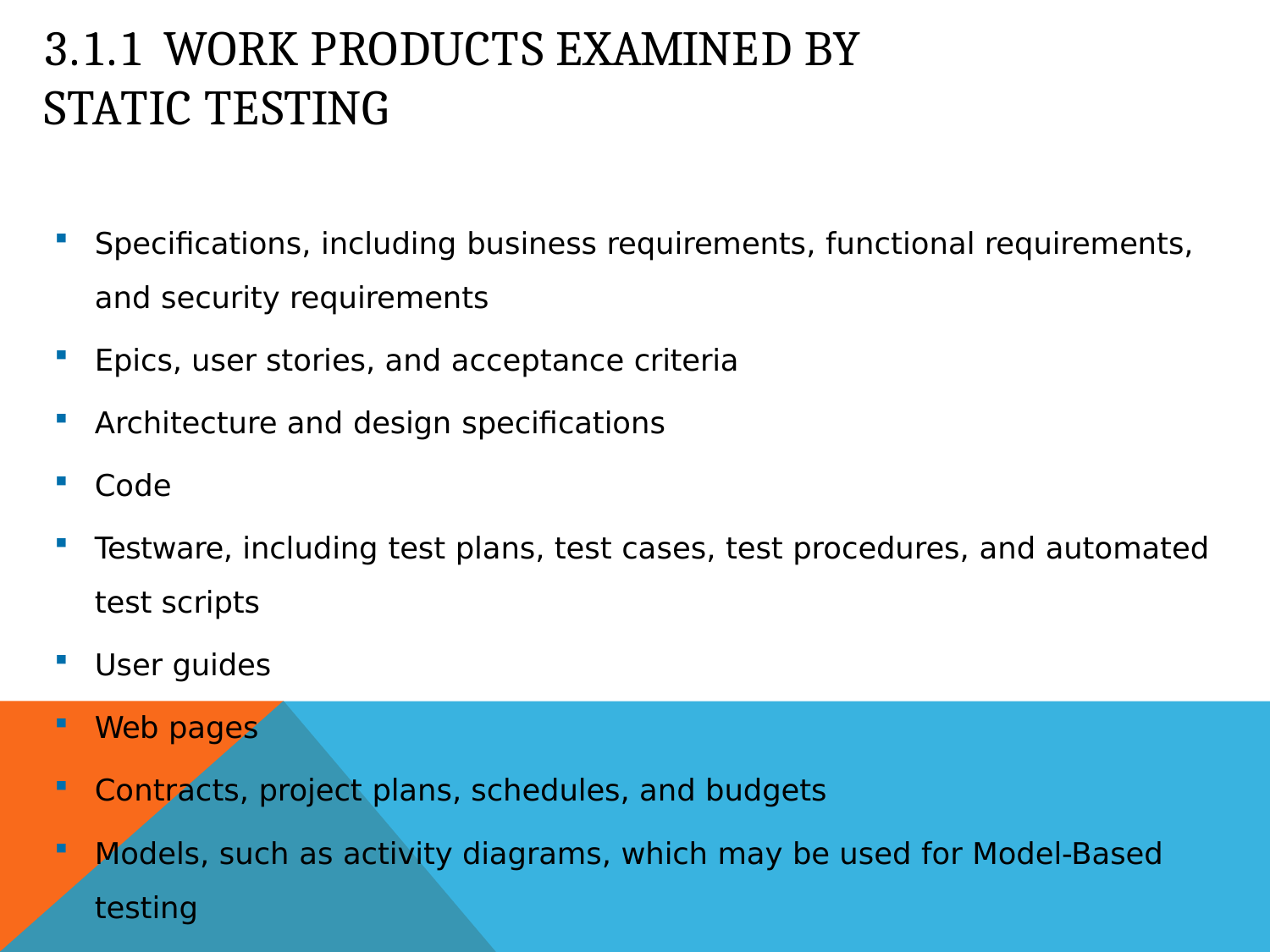

# 3.1.1	Work Products examined by Static Testing
Specifications, including business requirements, functional requirements,
and security requirements
Epics, user stories, and acceptance criteria
Architecture and design specifications
Code
Testware, including test plans, test cases, test procedures, and automated  test scripts
User guides
Web pages
Contracts, project plans, schedules, and budgets
Models, such as activity diagrams, which may be used for Model-Based
testing